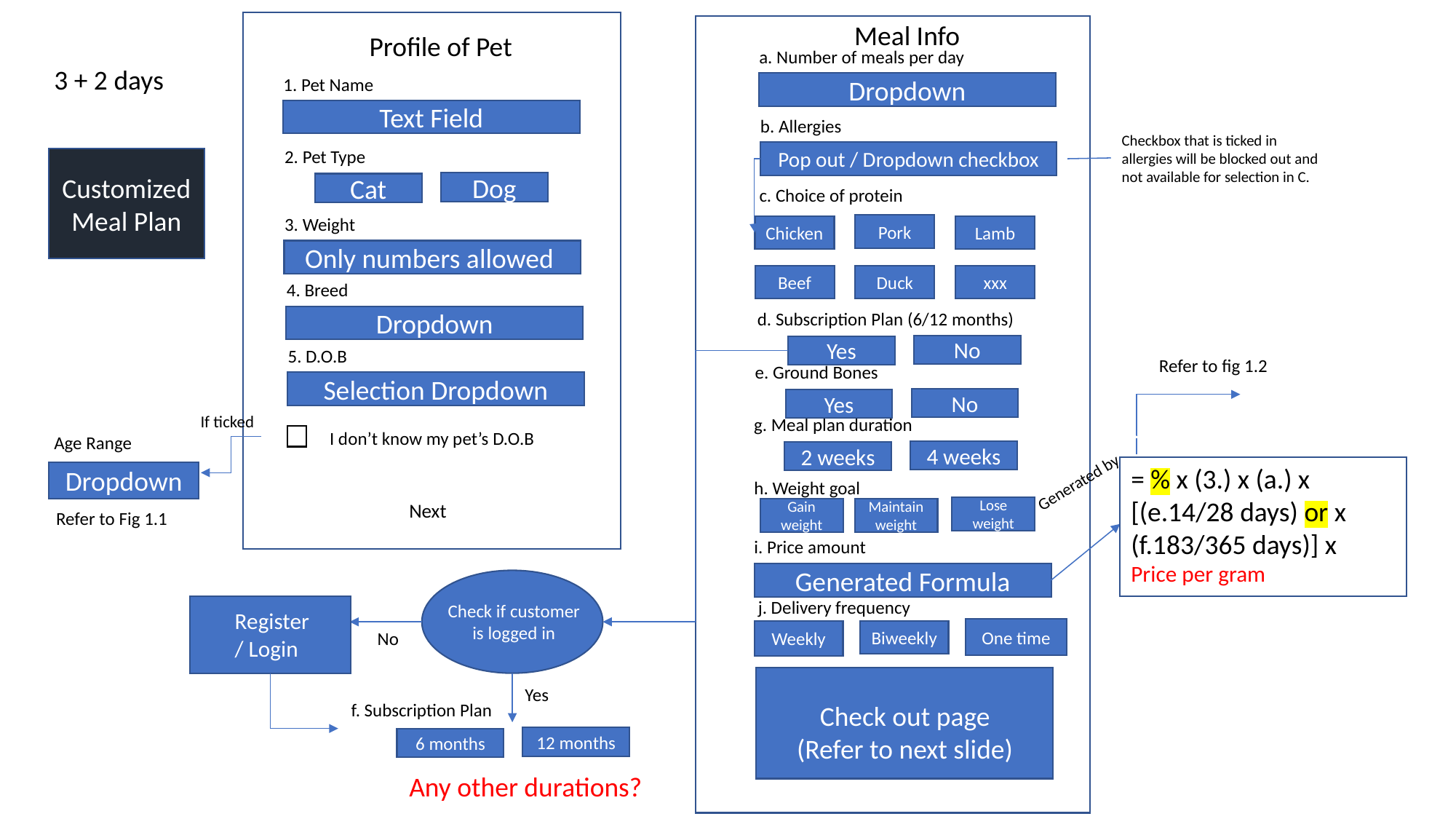

Meal Info

Profile of Pet
a. Number of meals per day
3 + 2 days
1. Pet Name
Dropdown
Text Field
b. Allergies
Checkbox that is ticked in allergies will be blocked out and not available for selection in C.
2. Pet Type
Pop out / Dropdown checkbox
Customized Meal Plan
Dog
Cat
c. Choice of protein
3. Weight
Pork
Chicken
Lamb
Only numbers allowed
Beef
Duck
xxx
4. Breed
d. Subscription Plan (6/12 months)
Dropdown
No
Yes
5. D.O.B
Refer to fig 1.2
e. Ground Bones
Selection Dropdown
No
Yes
If ticked
g. Meal plan duration
I don’t know my pet’s D.O.B
Age Range

4 weeks
2 weeks
= % x (3.) x (a.) x [(e.14/28 days) or x (f.183/365 days)] x Price per gram

Generated by
Dropdown
h. Weight goal
Next
Lose weight
Maintain weight
Gain weight
Refer to Fig 1.1
i. Price amount
Generated Formula

j. Delivery frequency
Check if customer is logged in

Register / Login
One time
Weekly
Biweekly
No

Yes
f. Subscription Plan
Check out page (Refer to next slide)
12 months
6 months
Any other durations?